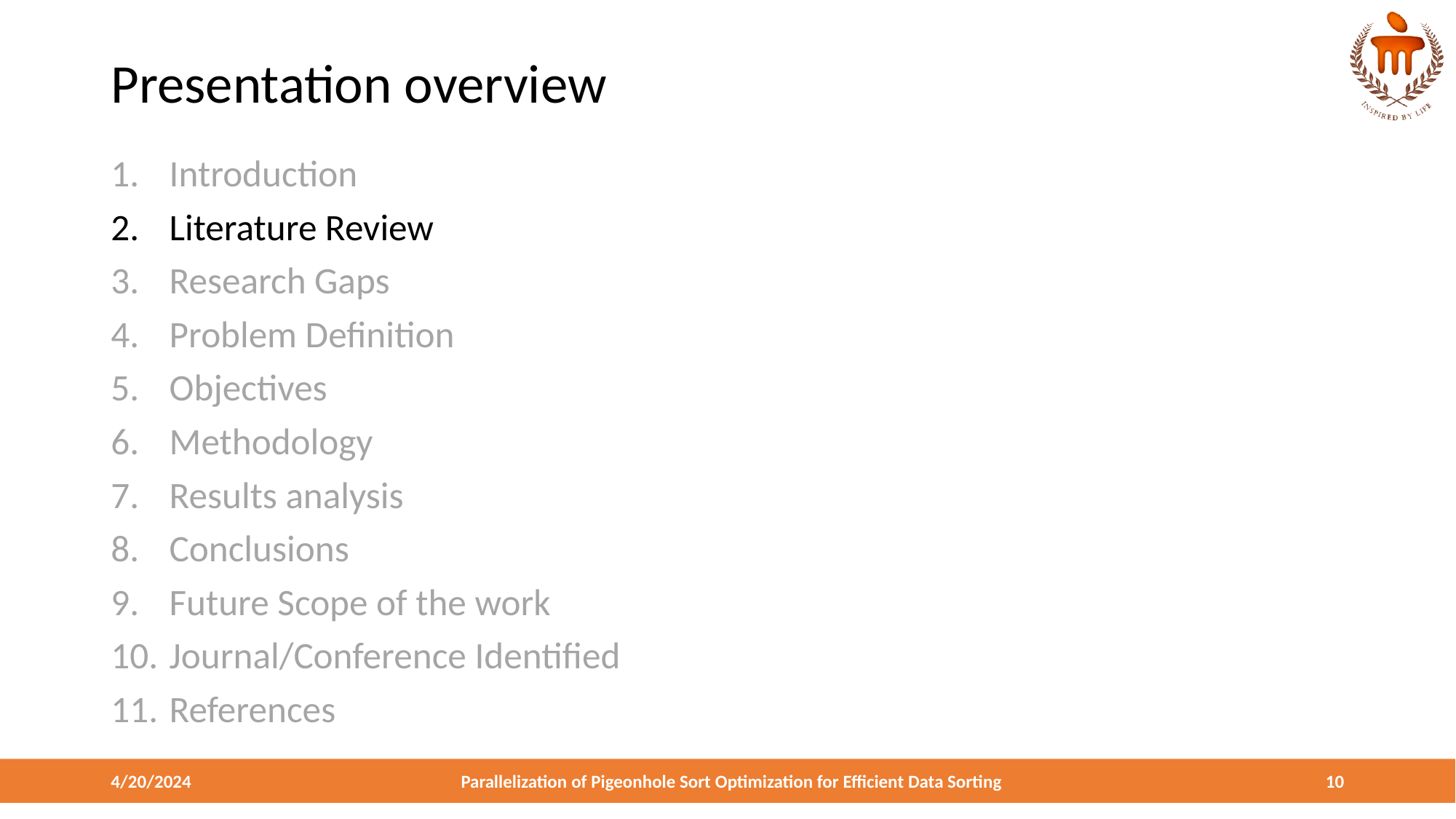

# Presentation overview
Introduction
Literature Review
Research Gaps
Problem Definition
Objectives
Methodology
Results analysis
Conclusions
Future Scope of the work
Journal/Conference Identified
References

4/20/2024
Parallelization of Pigeonhole Sort Optimization for Efficient Data Sorting
10